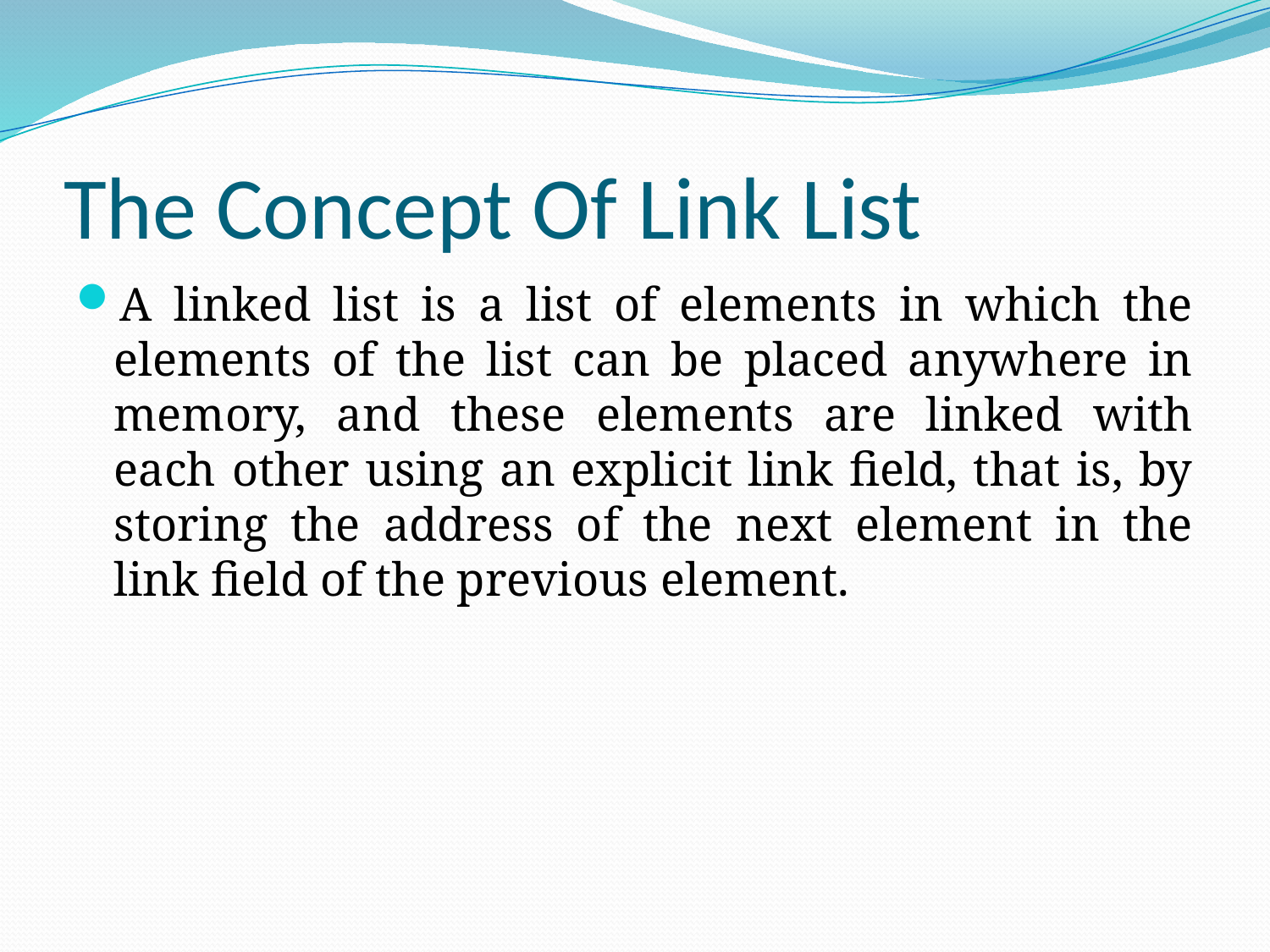

# The Concept Of Link List
A linked list is a list of elements in which the elements of the list can be placed anywhere in memory, and these elements are linked with each other using an explicit link field, that is, by storing the address of the next element in the link field of the previous element.